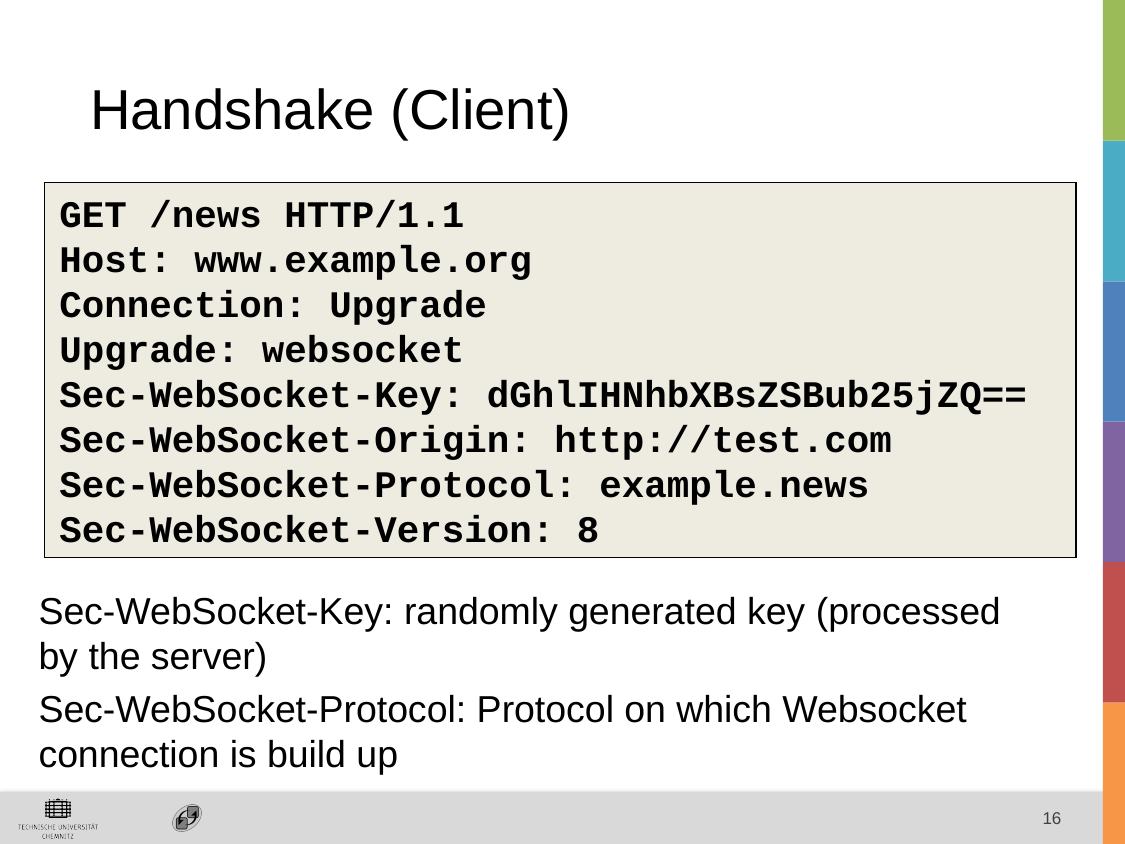

Handshake (Client)

GET /news HTTP/1.1
Host: www.example.org
Connection: Upgrade
Upgrade: websocket
Sec-WebSocket-Key: dGhlIHNhbXBsZSBub25jZQ==
Sec-WebSocket-Origin: http://test.com
Sec-WebSocket-Protocol: example.news
Sec-WebSocket-Version: 8
Sec-WebSocket-Key: randomly generated key (processed by the server)
Sec-WebSocket-Protocol: Protocol on which Websocket connection is build up
16